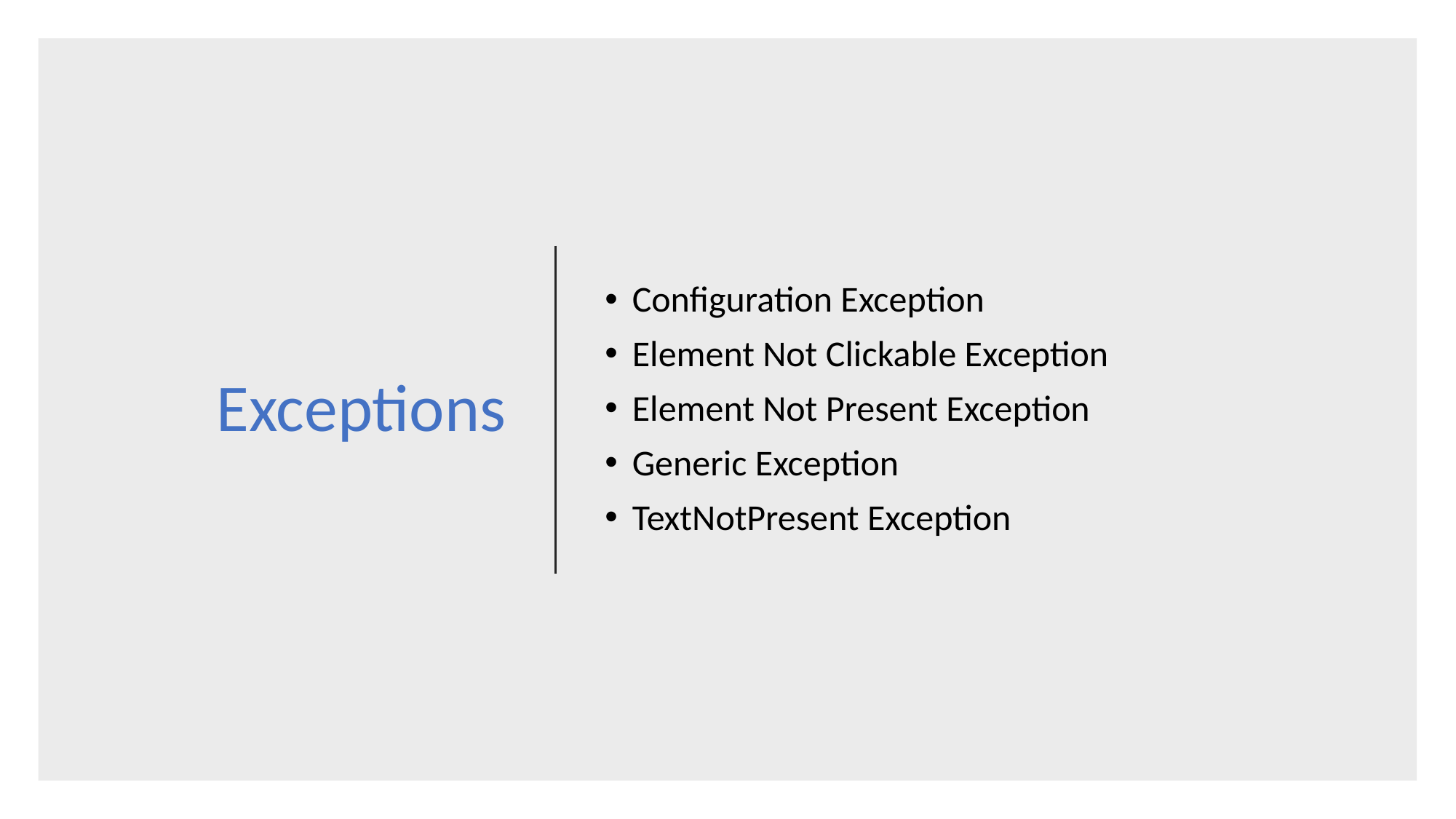

# Exceptions
Configuration Exception
Element Not Clickable Exception
Element Not Present Exception
Generic Exception
TextNotPresent Exception